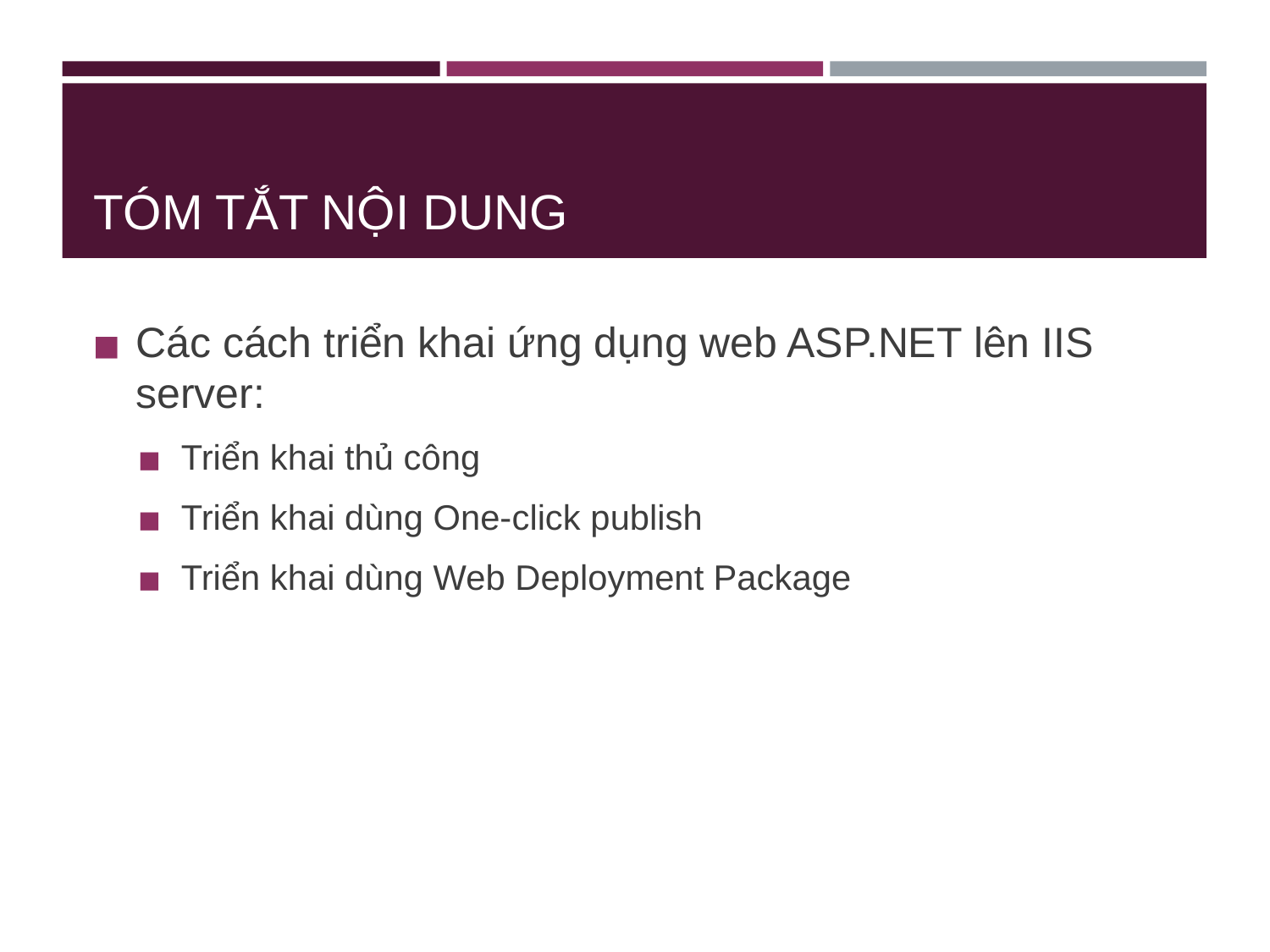

# TÓM TẮT NỘI DUNG
Các cách triển khai ứng dụng web ASP.NET lên IIS server:
Triển khai thủ công
Triển khai dùng One-click publish
Triển khai dùng Web Deployment Package